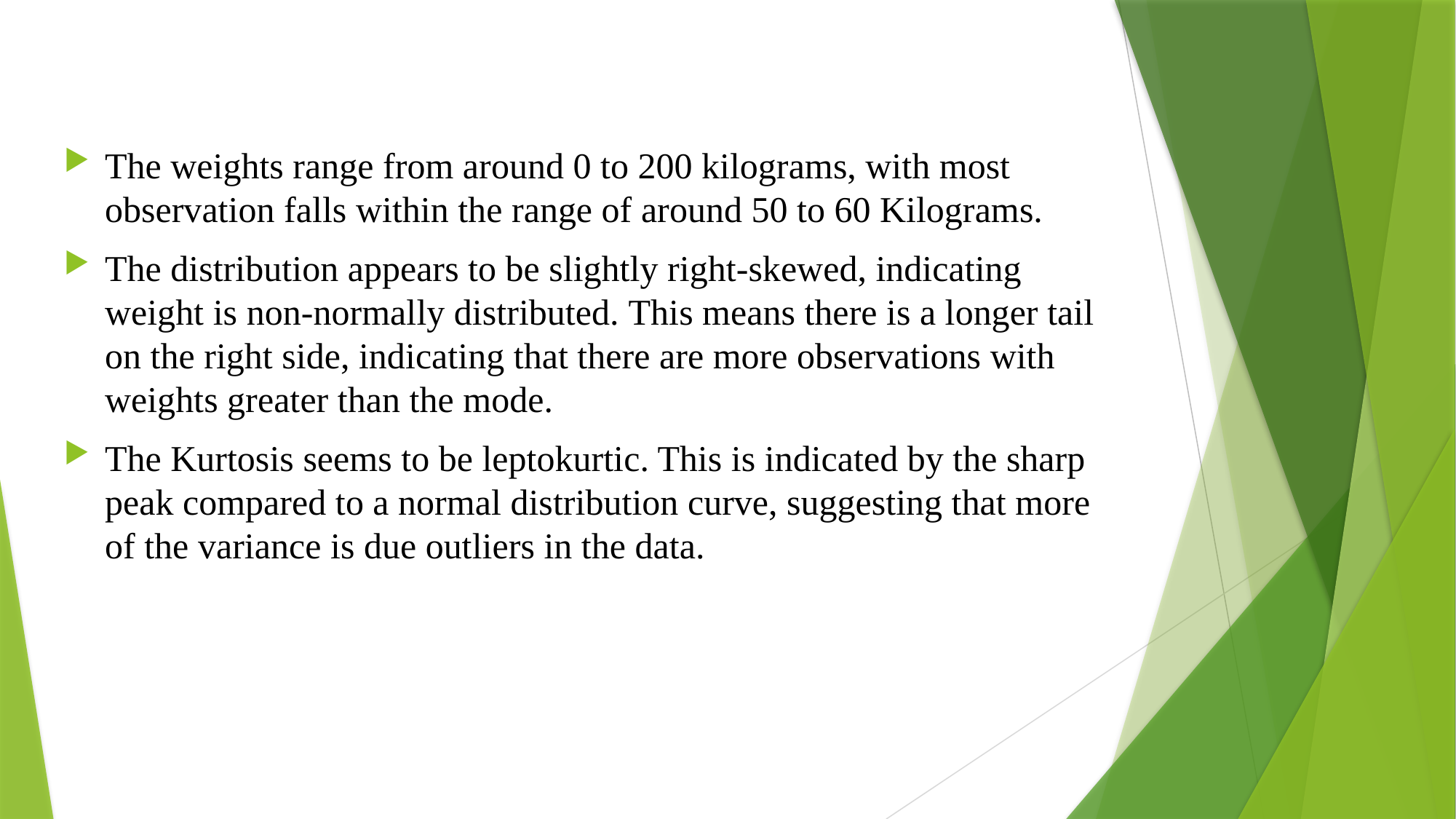

The weights range from around 0 to 200 kilograms, with most observation falls within the range of around 50 to 60 Kilograms.
The distribution appears to be slightly right-skewed, indicating weight is non-normally distributed. This means there is a longer tail on the right side, indicating that there are more observations with weights greater than the mode.
The Kurtosis seems to be leptokurtic. This is indicated by the sharp peak compared to a normal distribution curve, suggesting that more of the variance is due outliers in the data.